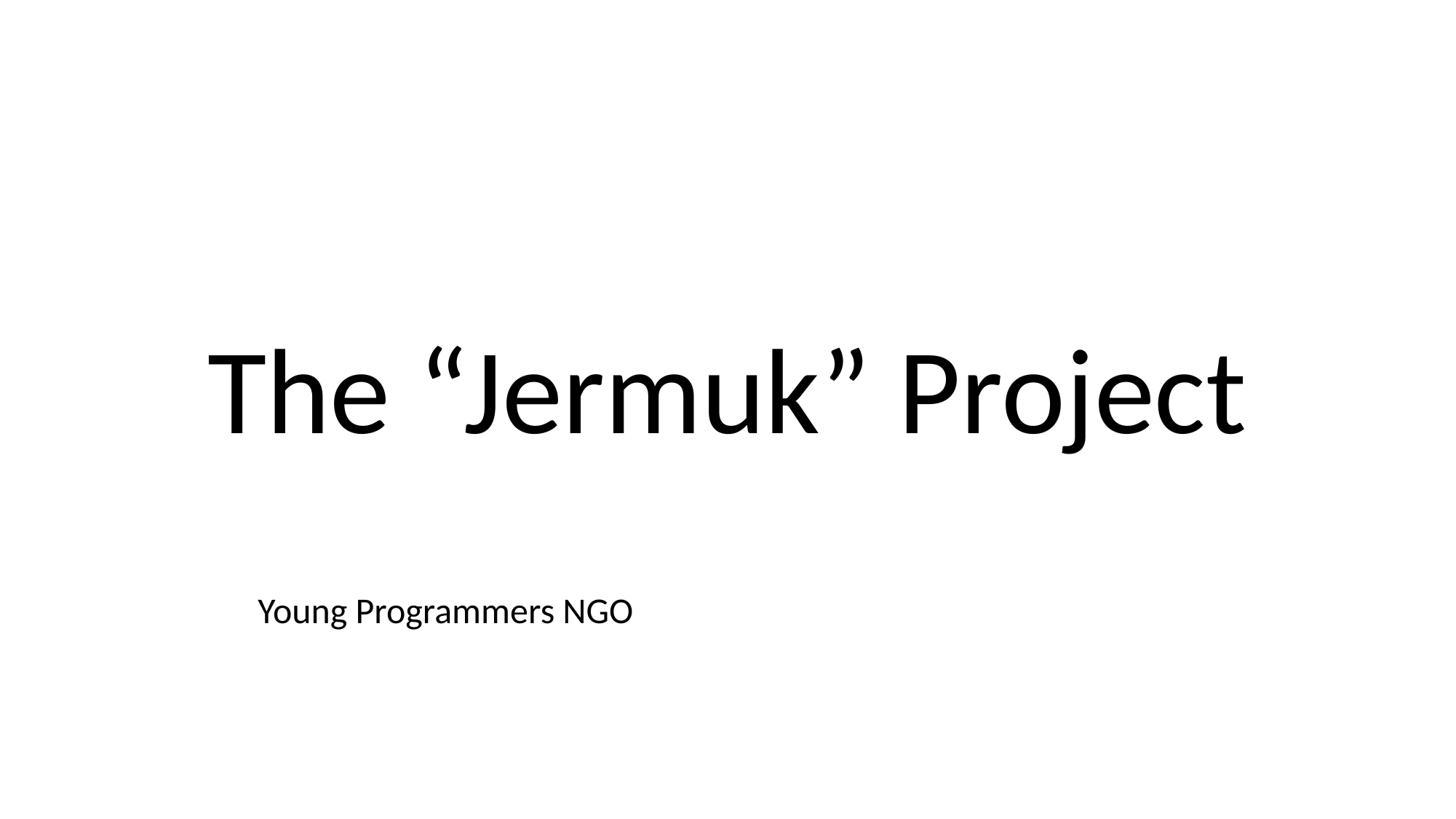

# The “Jermuk” Project
Young Programmers NGO